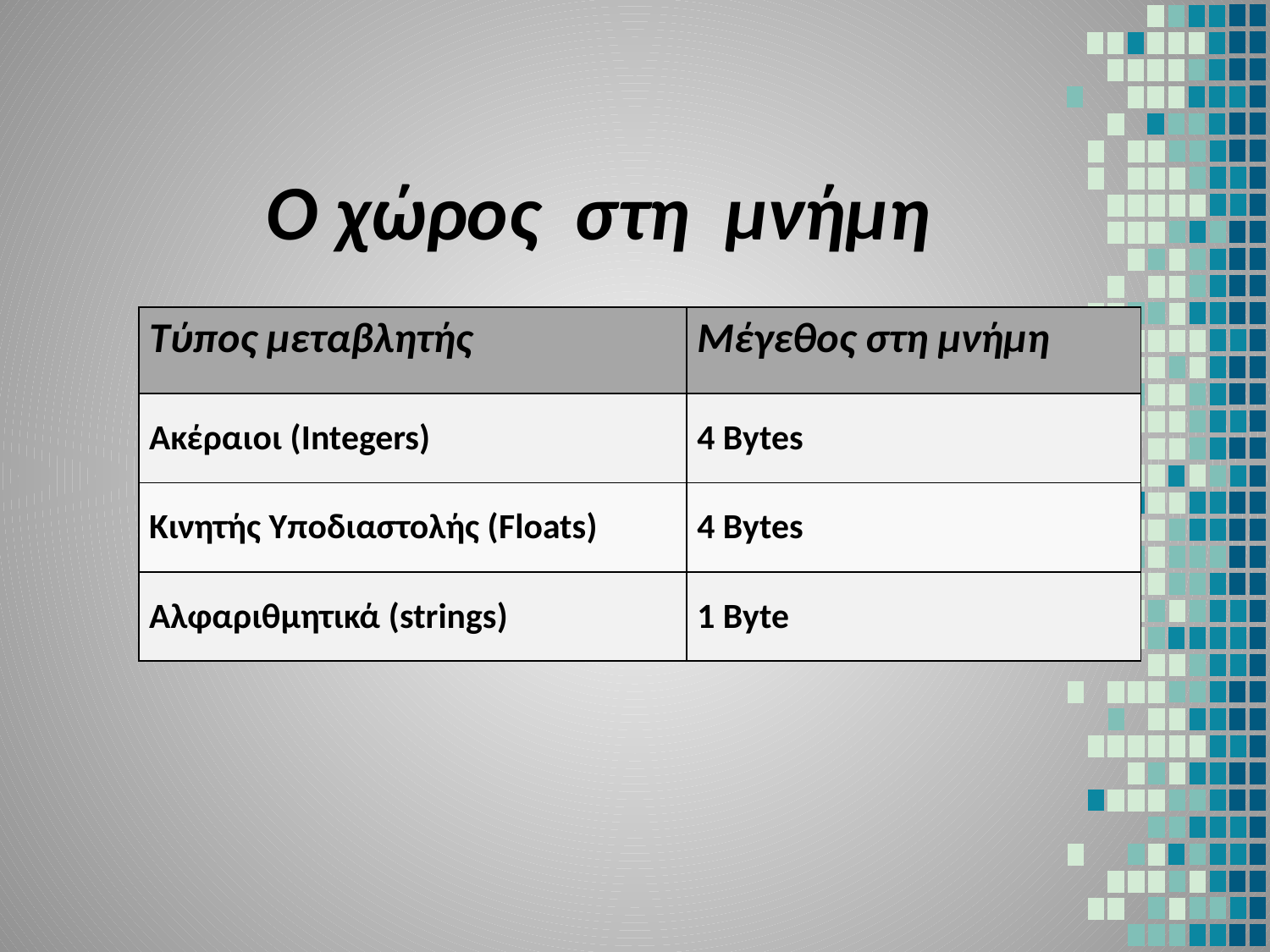

# O χώρος  στη  μνήμη
| Τύπος μεταβλητής | Μέγεθος στη μνήμη |
| --- | --- |
| Ακέραιοι (Integers) | 4 Bytes |
| Κινητής Υποδιαστολής (Floats) | 4 Bytes |
| Αλφαριθμητικά (strings) | 1 Byte |